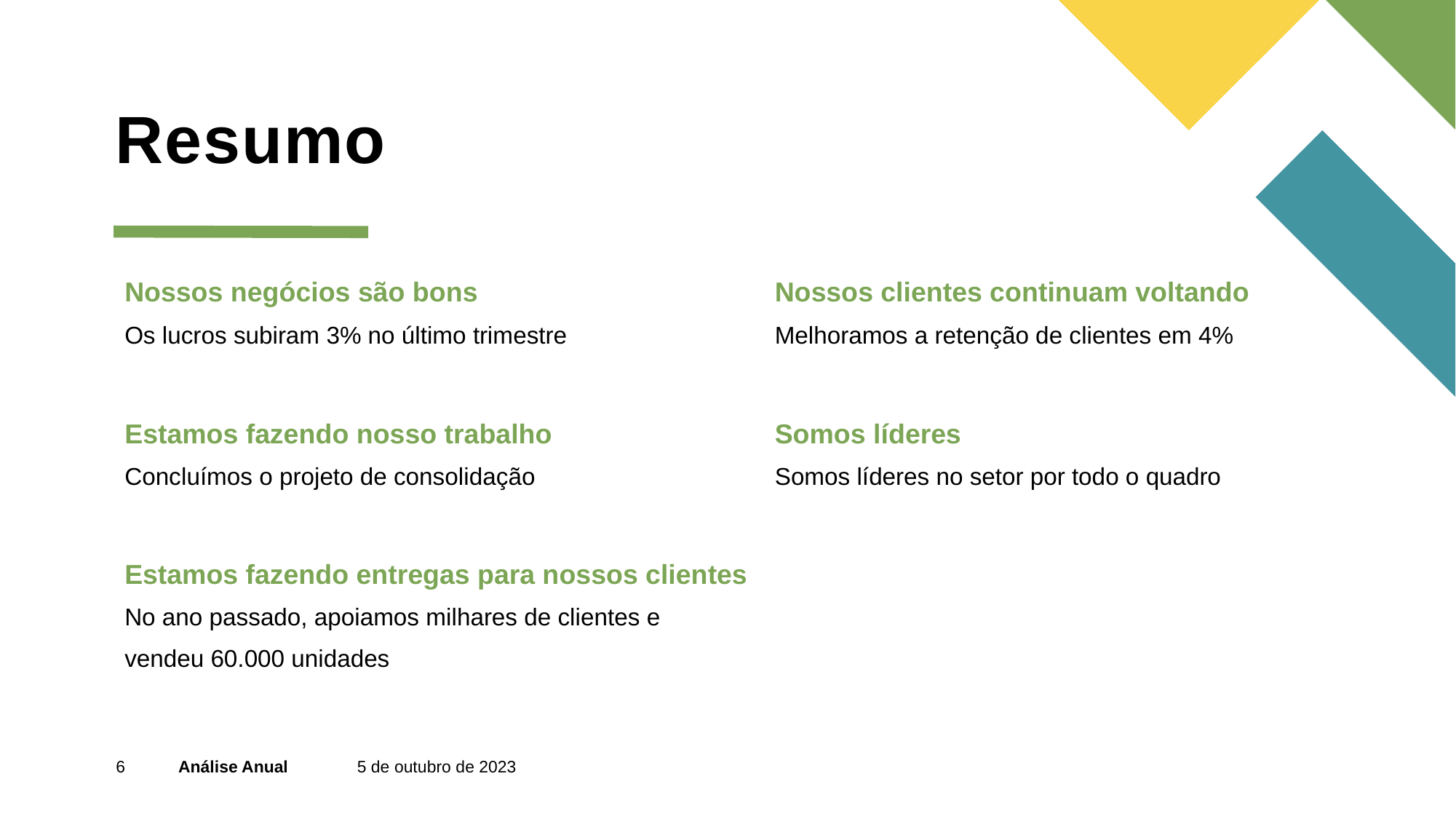

# Resumo
Nossos negócios são bons
Nossos clientes continuam voltando
Os lucros subiram 3% no último trimestre
Melhoramos a retenção de clientes em 4%
Estamos fazendo nosso trabalho
Somos líderes
Concluímos o projeto de consolidação
Somos líderes no setor por todo o quadro
Estamos fazendo entregas para nossos clientes
No ano passado, apoiamos milhares de clientes e
vendeu 60.000 unidades
6
Análise Anual
5 de outubro de 2023